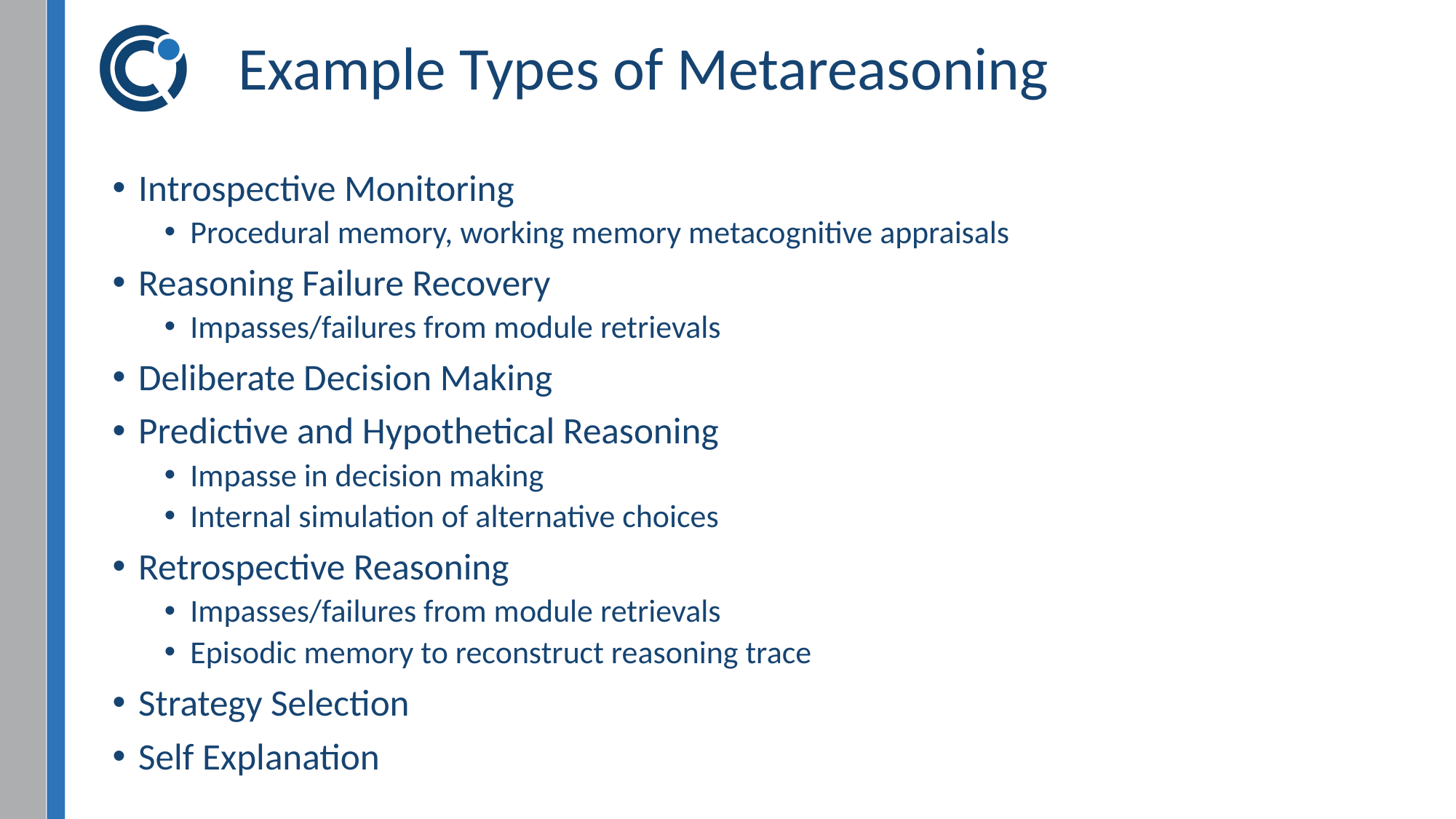

# Example Types of Metareasoning
Introspective Monitoring
Procedural memory, working memory metacognitive appraisals
Reasoning Failure Recovery
Impasses/failures from module retrievals
Deliberate Decision Making
Predictive and Hypothetical Reasoning
Impasse in decision making
Internal simulation of alternative choices
Retrospective Reasoning
Impasses/failures from module retrievals
Episodic memory to reconstruct reasoning trace
Strategy Selection
Self Explanation